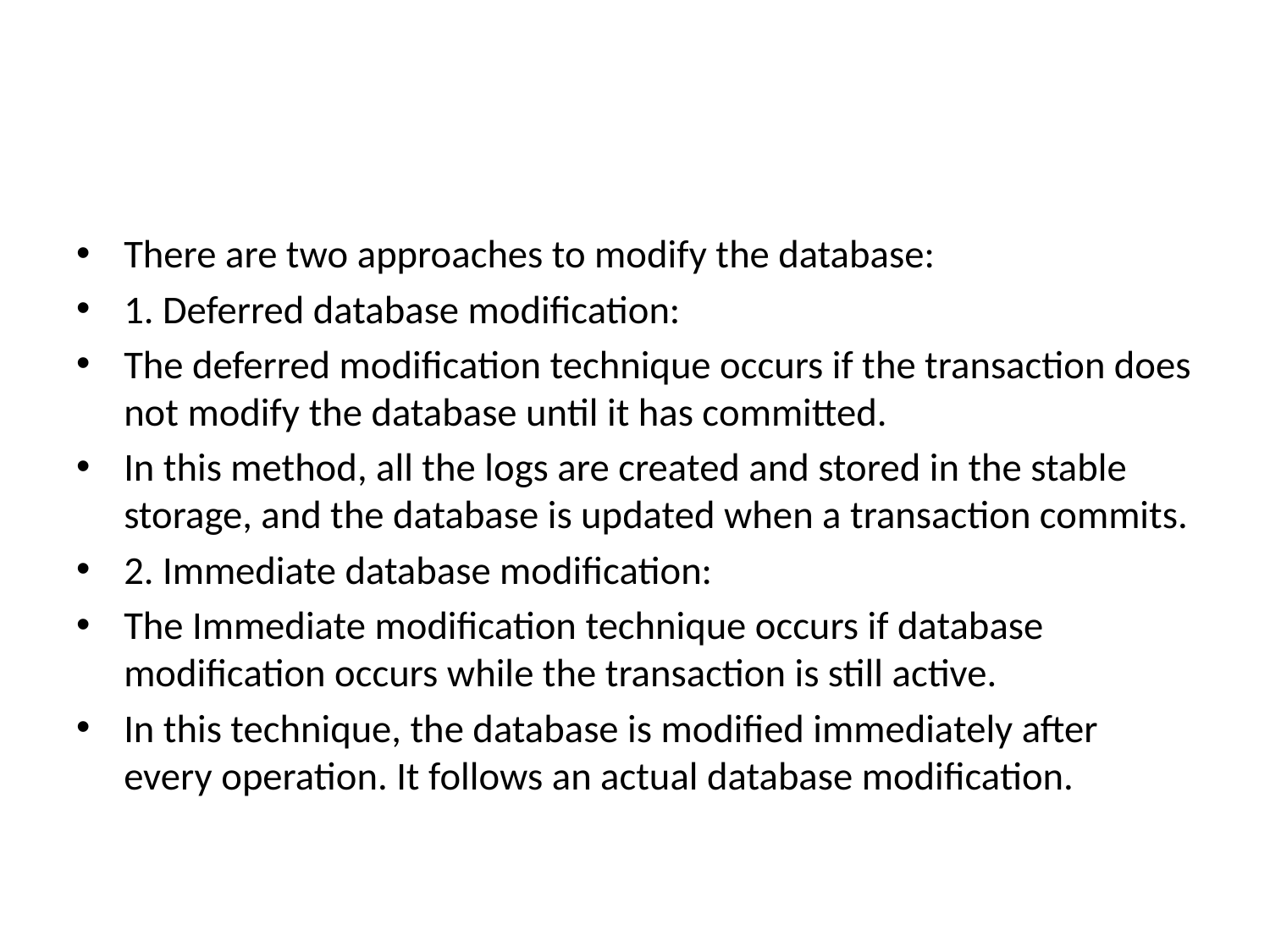

#
There are two approaches to modify the database:
1. Deferred database modification:
The deferred modification technique occurs if the transaction does not modify the database until it has committed.
In this method, all the logs are created and stored in the stable storage, and the database is updated when a transaction commits.
2. Immediate database modification:
The Immediate modification technique occurs if database modification occurs while the transaction is still active.
In this technique, the database is modified immediately after every operation. It follows an actual database modification.